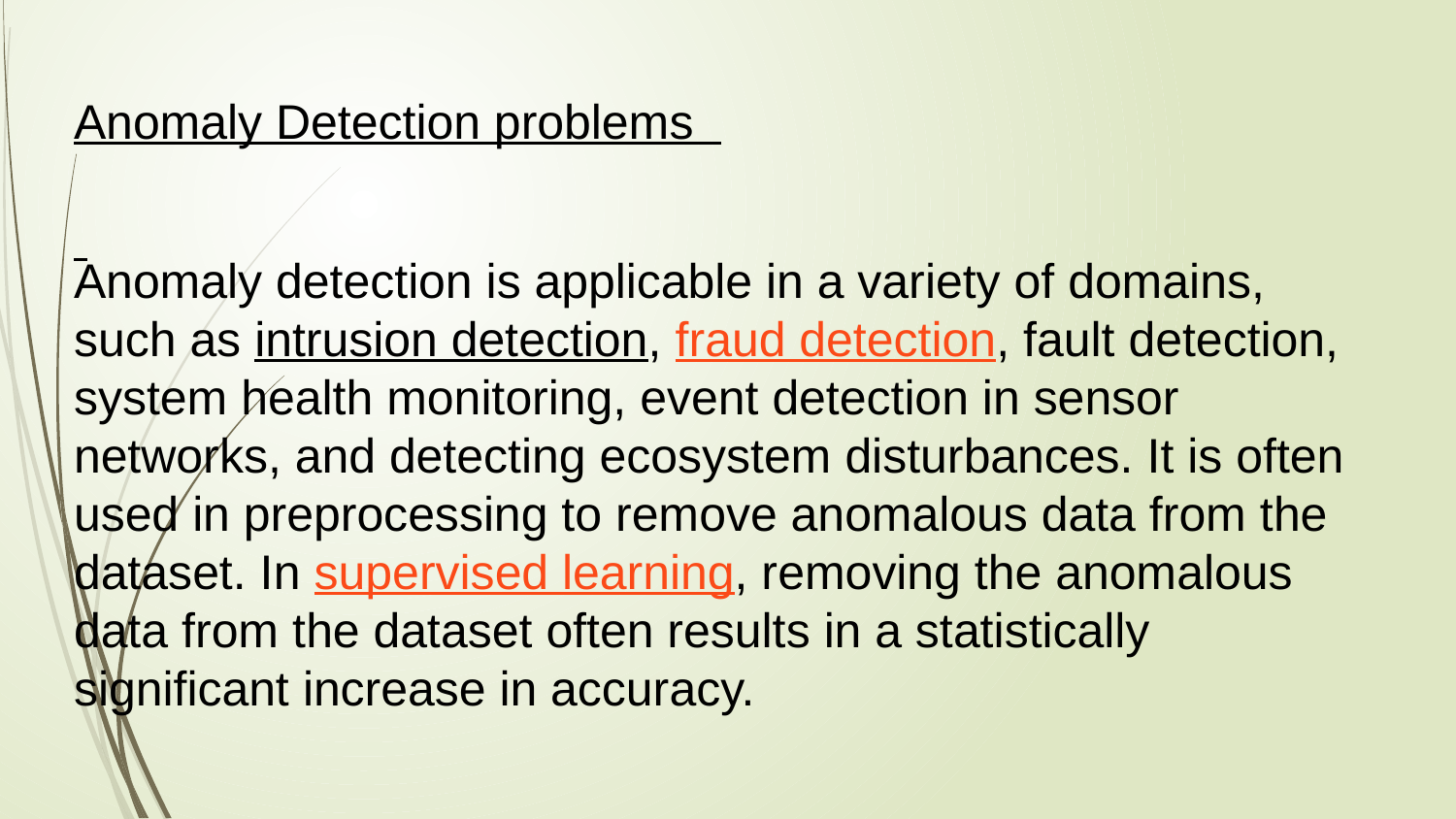

Anomaly Detection problems

Anomaly detection is applicable in a variety of domains, such as intrusion detection, fraud detection, fault detection, system health monitoring, event detection in sensor networks, and detecting ecosystem disturbances. It is often used in preprocessing to remove anomalous data from the dataset. In supervised learning, removing the anomalous data from the dataset often results in a statistically significant increase in accuracy.